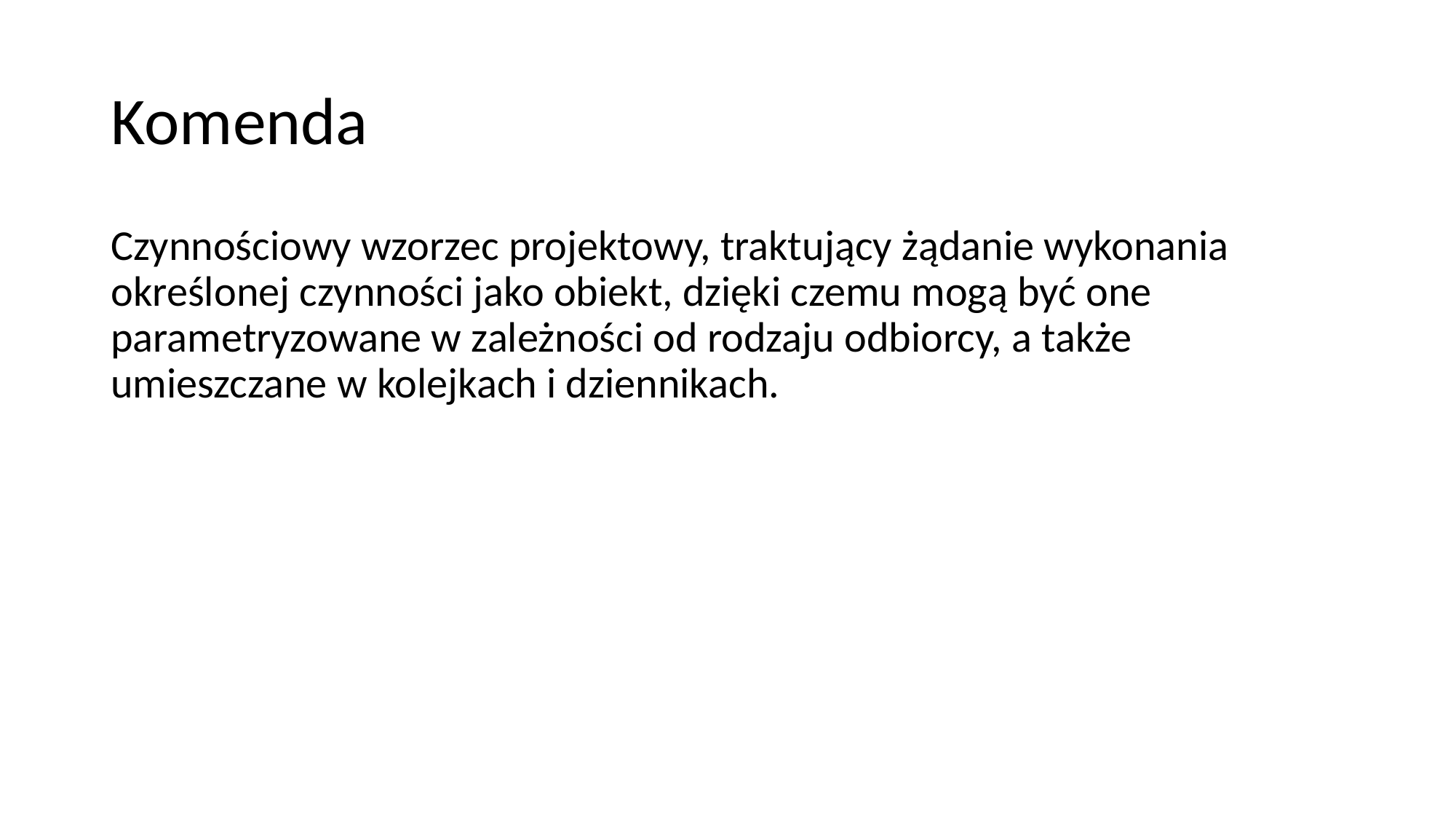

# Komenda
Czynnościowy wzorzec projektowy, traktujący żądanie wykonania określonej czynności jako obiekt, dzięki czemu mogą być one parametryzowane w zależności od rodzaju odbiorcy, a także umieszczane w kolejkach i dziennikach.